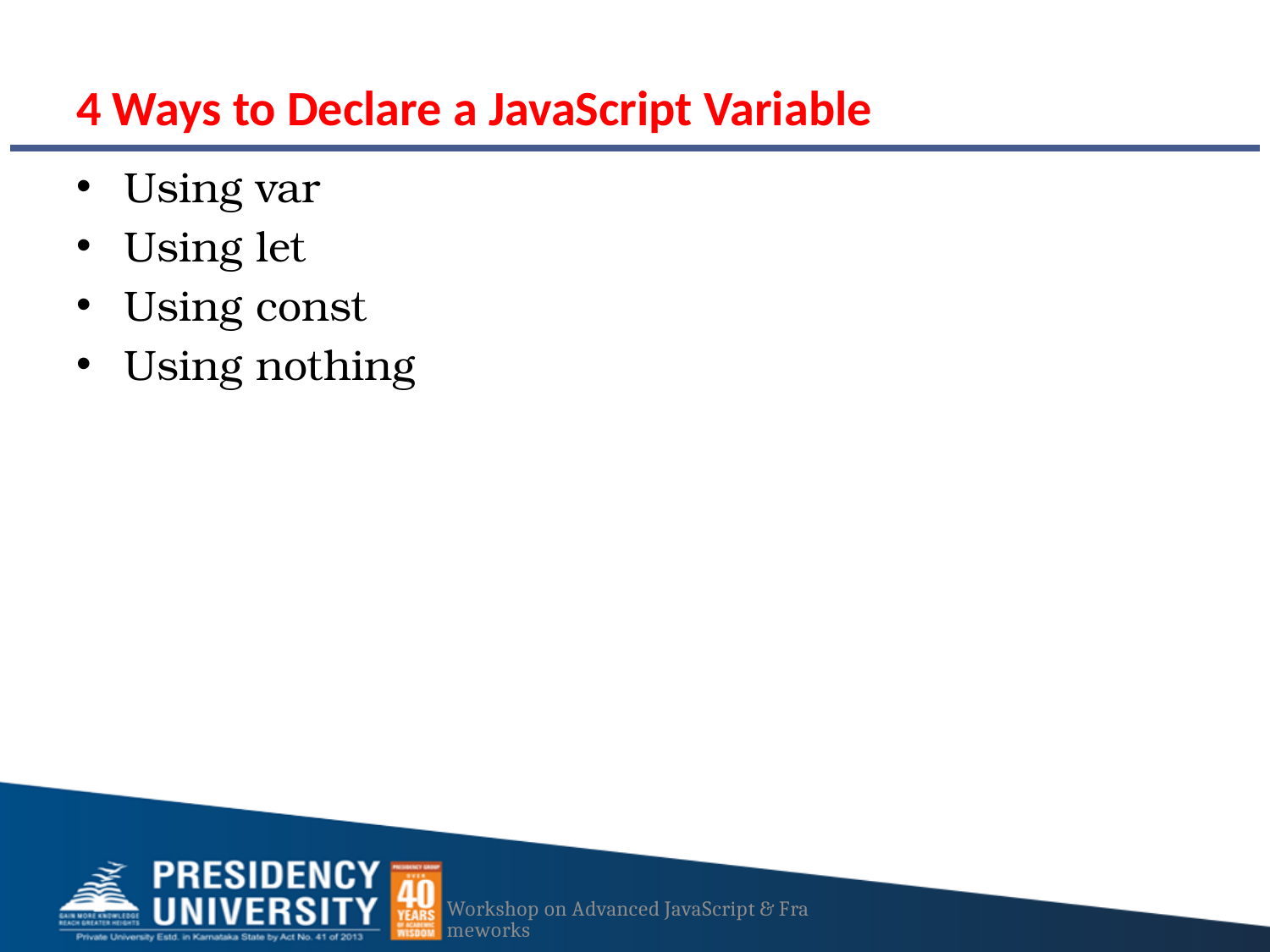

# 4 Ways to Declare a JavaScript Variable
Using var
Using let
Using const
Using nothing

Workshop on Advanced JavaScript & Frameworks